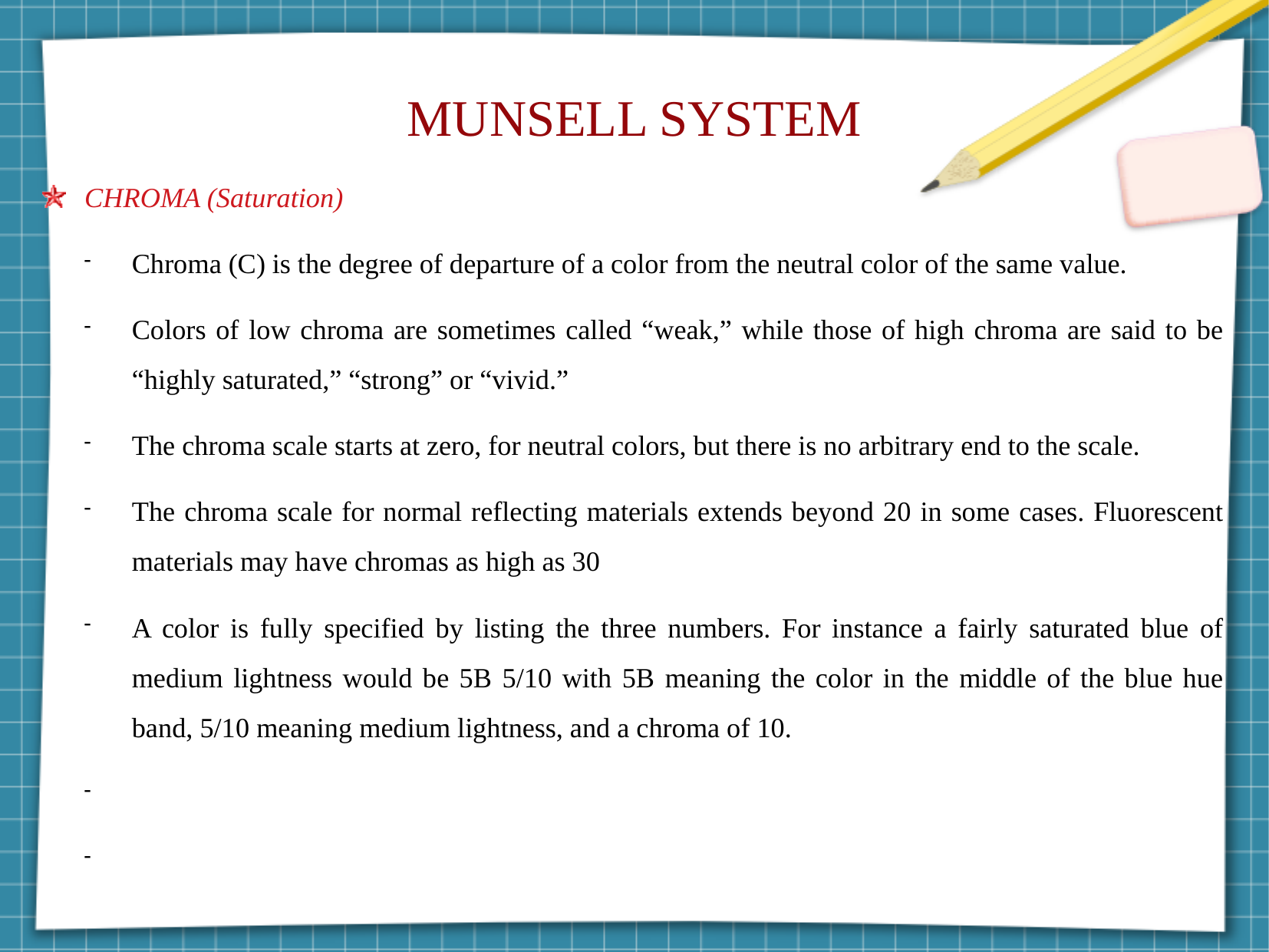

MUNSELL SYSTEM
CHROMA (Saturation)
Chroma (C) is the degree of departure of a color from the neutral color of the same value.
Colors of low chroma are sometimes called “weak,” while those of high chroma are said to be “highly saturated,” “strong” or “vivid.”
The chroma scale starts at zero, for neutral colors, but there is no arbitrary end to the scale.
The chroma scale for normal reflecting materials extends beyond 20 in some cases. Fluorescent materials may have chromas as high as 30
A color is fully specified by listing the three numbers. For instance a fairly saturated blue of medium lightness would be 5B 5/10 with 5B meaning the color in the middle of the blue hue band, 5/10 meaning medium lightness, and a chroma of 10.